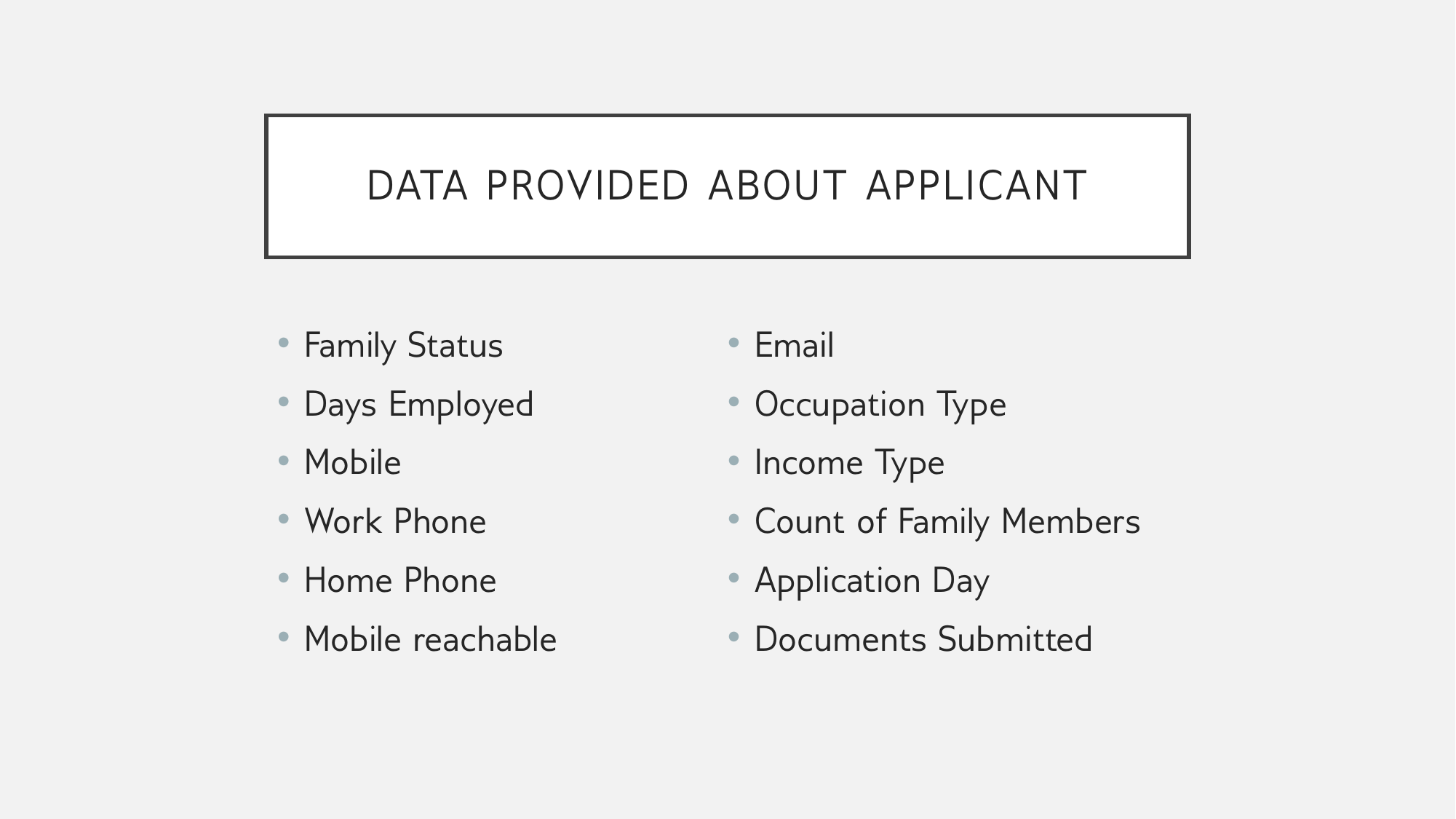

# Data Provided about Applicant
Family Status
Days Employed
Mobile
Work Phone
Home Phone
Mobile reachable
Email
Occupation Type
Income Type
Count of Family Members
Application Day
Documents Submitted